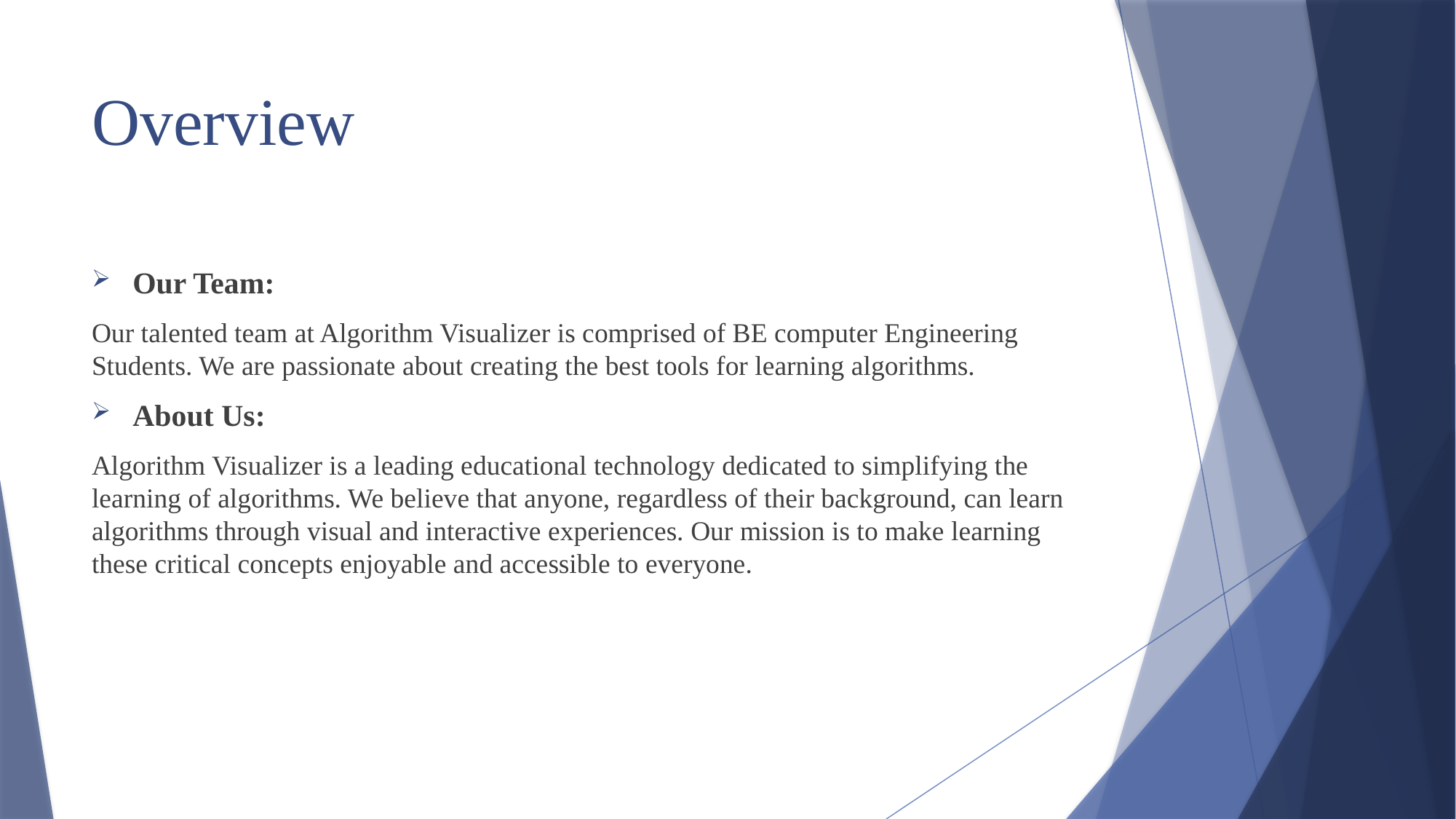

# Overview
Our Team:
Our talented team at Algorithm Visualizer is comprised of BE computer Engineering Students. We are passionate about creating the best tools for learning algorithms.
About Us:
Algorithm Visualizer is a leading educational technology dedicated to simplifying the learning of algorithms. We believe that anyone, regardless of their background, can learn algorithms through visual and interactive experiences. Our mission is to make learning these critical concepts enjoyable and accessible to everyone.